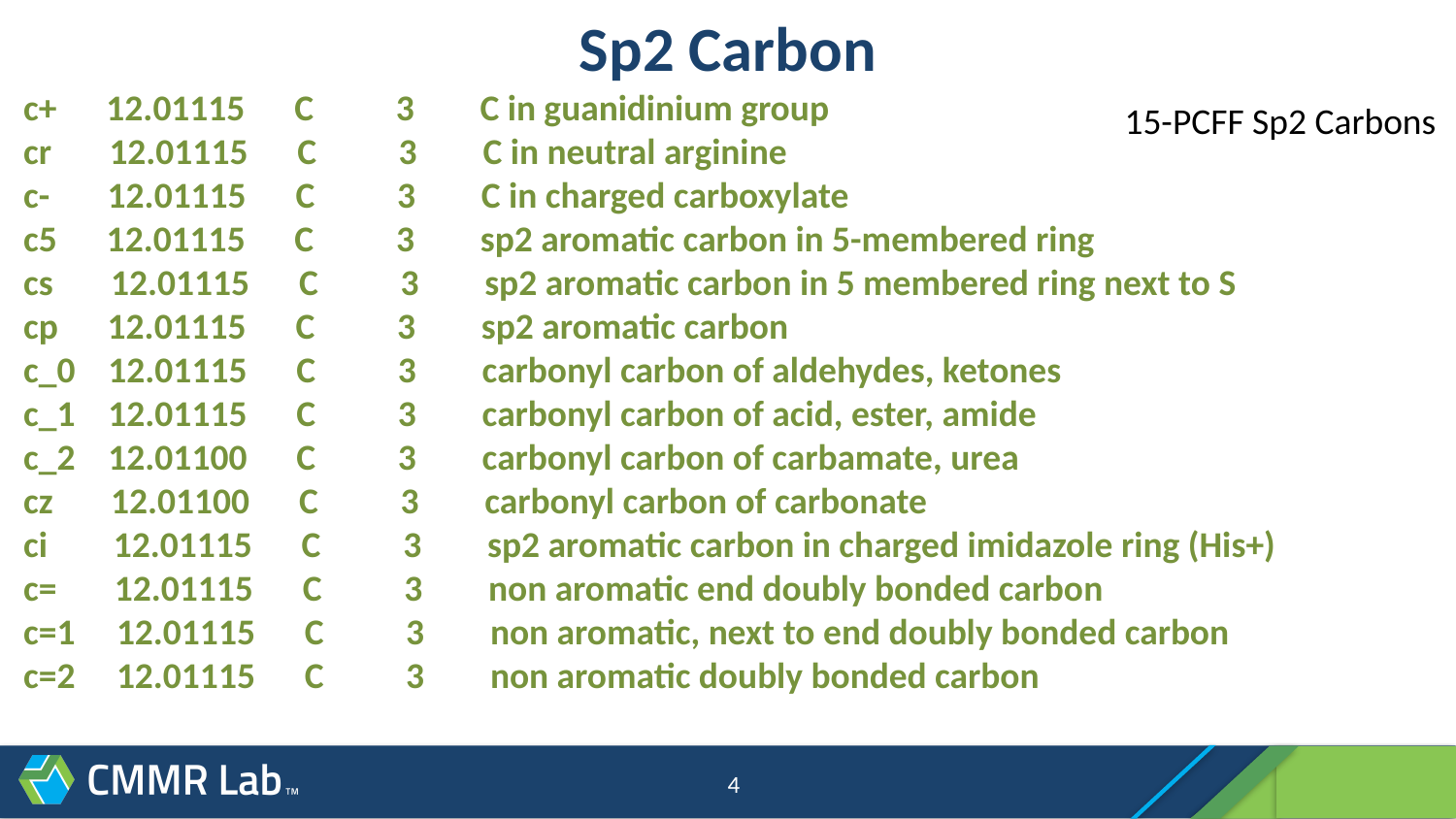

# Sp2 Carbon
c+      12.01115      C          3        C in guanidinium group
cr       12.01115      C          3        C in neutral arginine
c-       12.01115      C          3        C in charged carboxylate
c5      12.01115      C          3        sp2 aromatic carbon in 5-membered ring
cs       12.01115      C          3        sp2 aromatic carbon in 5 membered ring next to S
cp      12.01115      C          3        sp2 aromatic carbon
c_0    12.01115      C          3        carbonyl carbon of aldehydes, ketones
c_1    12.01115      C          3        carbonyl carbon of acid, ester, amide
c_2    12.01100      C          3        carbonyl carbon of carbamate, urea
cz       12.01100      C          3        carbonyl carbon of carbonate
ci        12.01115      C          3        sp2 aromatic carbon in charged imidazole ring (His+)
c=       12.01115      C          3        non aromatic end doubly bonded carbon
c=1     12.01115      C          3        non aromatic, next to end doubly bonded carbon
c=2     12.01115      C          3        non aromatic doubly bonded carbon

15-PCFF Sp2 Carbons
4